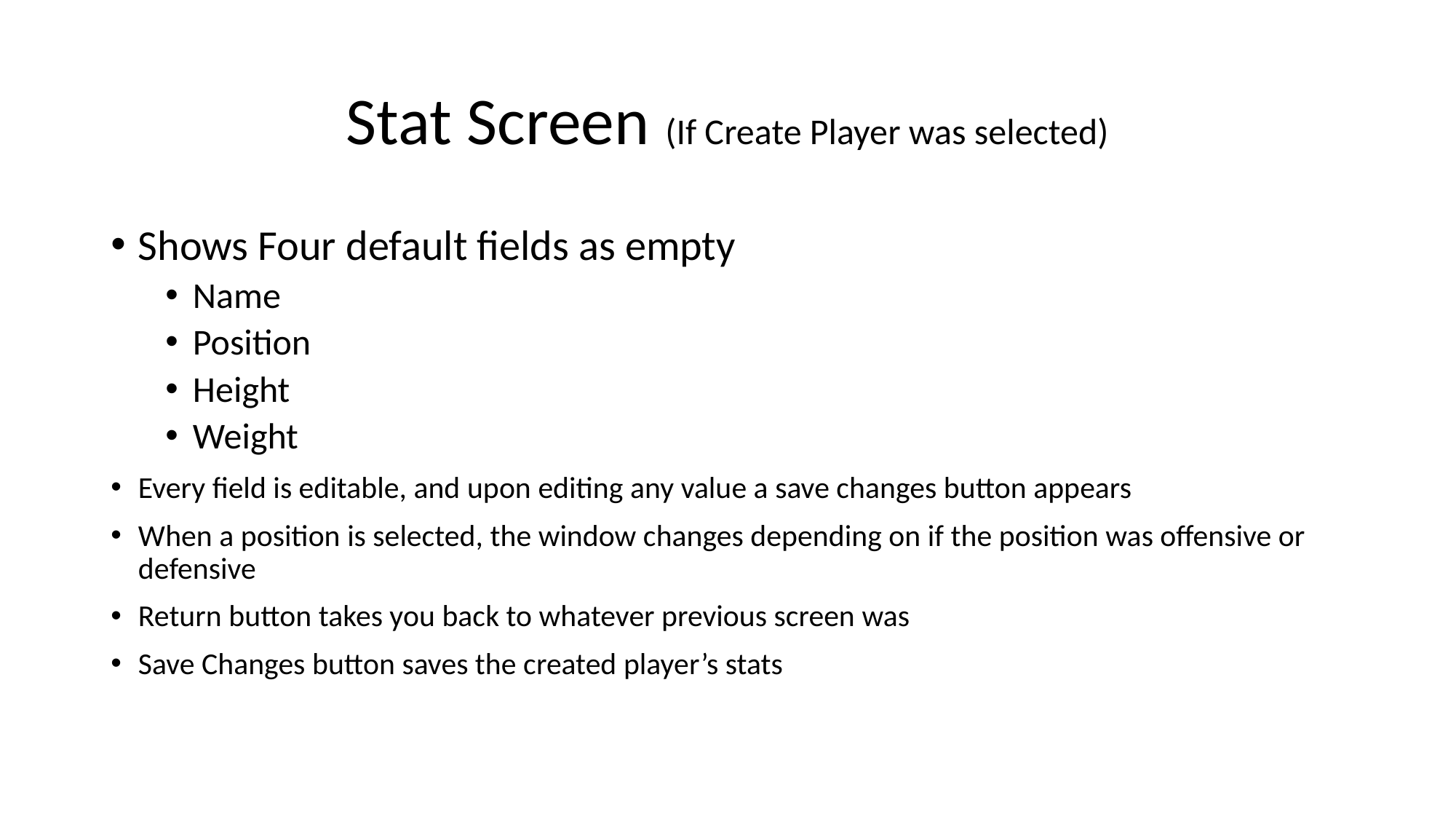

# Stat Screen (If Create Player was selected)
Shows Four default fields as empty
Name
Position
Height
Weight
Every field is editable, and upon editing any value a save changes button appears
When a position is selected, the window changes depending on if the position was offensive or defensive
Return button takes you back to whatever previous screen was
Save Changes button saves the created player’s stats